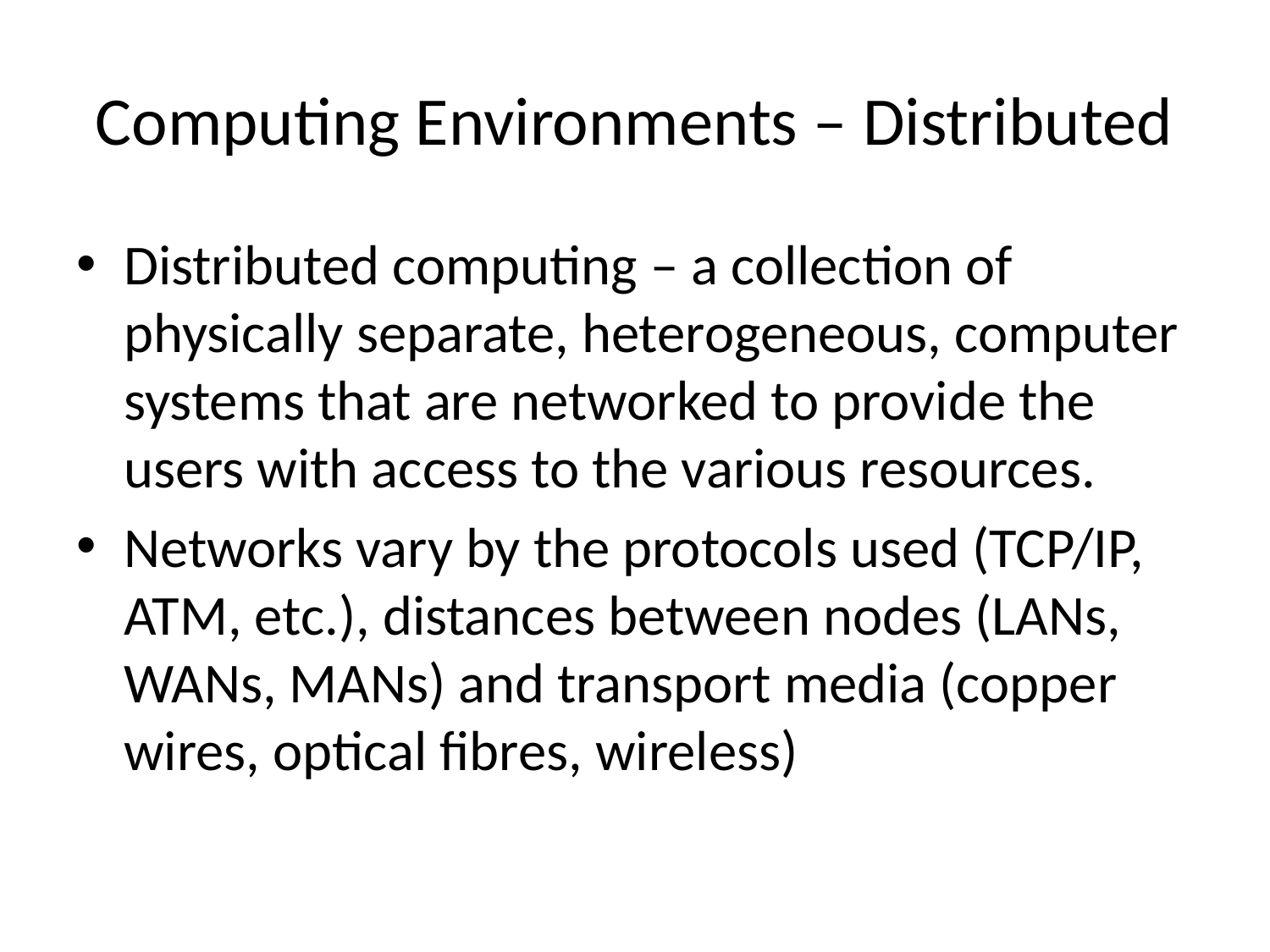

# Computing Environments – Distributed
Distributed computing – a collection of physically separate, heterogeneous, computer systems that are networked to provide the users with access to the various resources.
Networks vary by the protocols used (TCP/IP, ATM, etc.), distances between nodes (LANs, WANs, MANs) and transport media (copper wires, optical fibres, wireless)